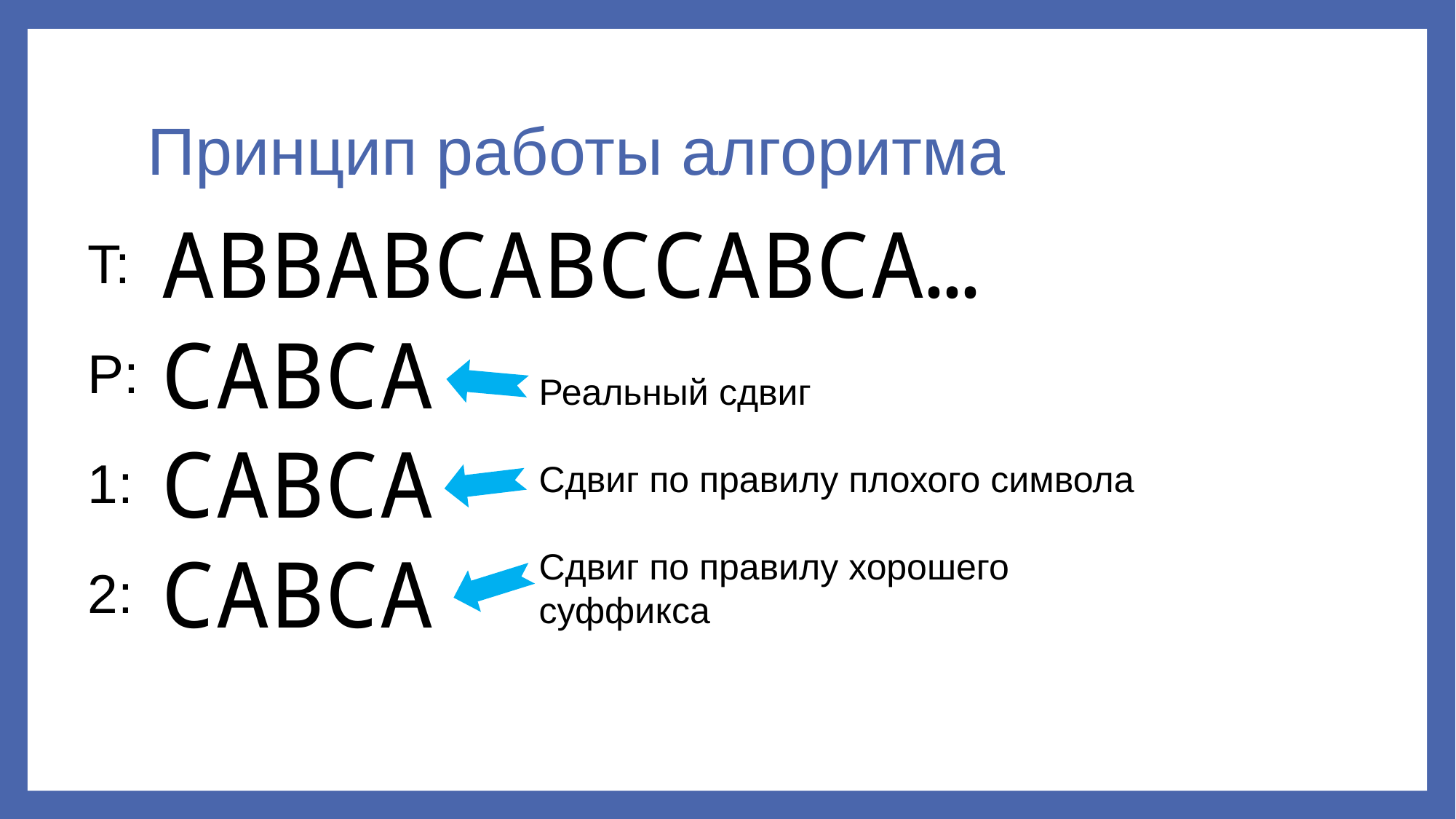

# Принцип работы алгоритма
ABBABCABCCABCA…
T:
CABCA
P:

Реальный сдвиг

Сдвиг по правилу плохого символа

Сдвиг по правилу хорошего суффикса
CABCA
1:

CABCA
2: